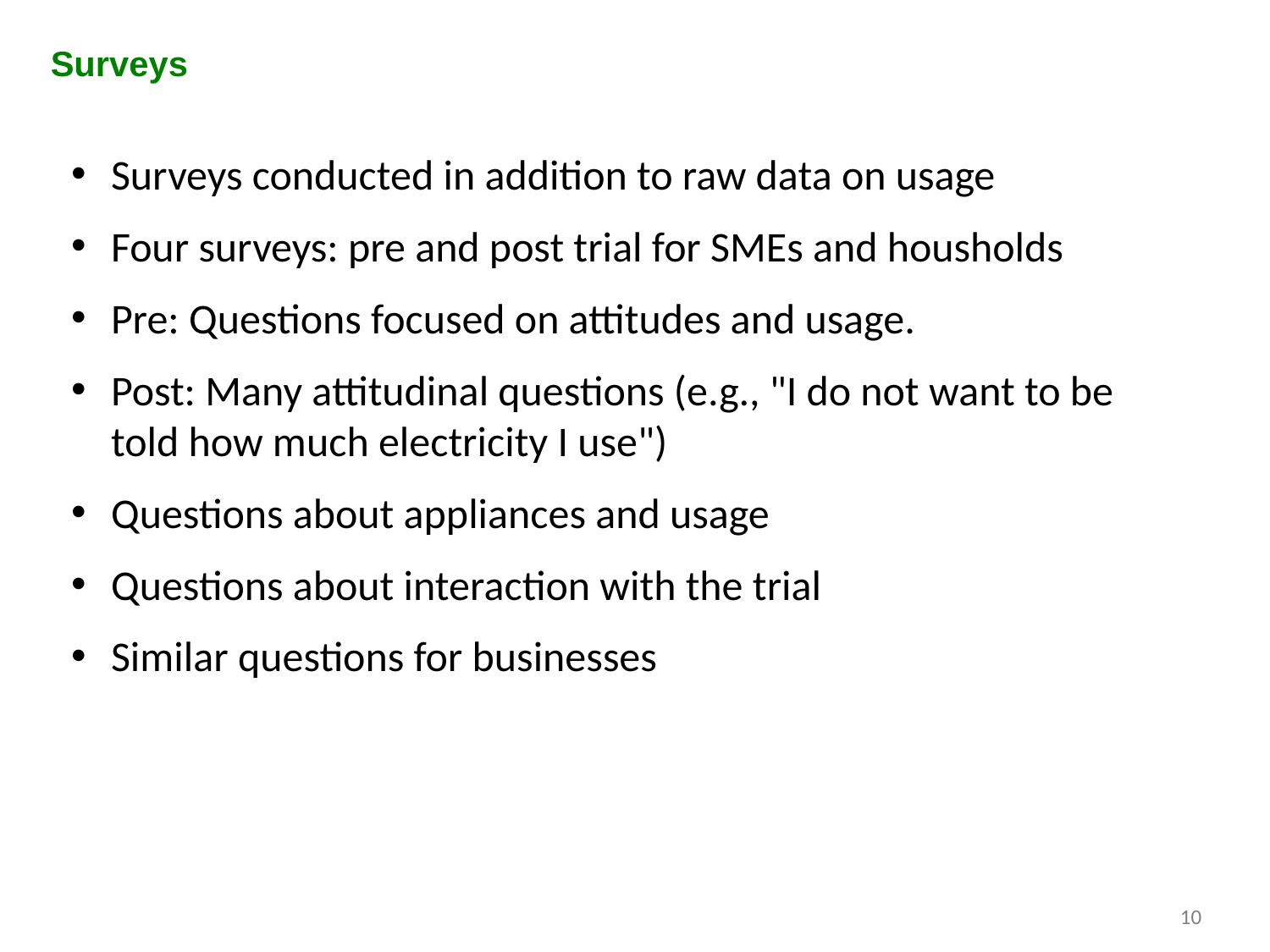

Surveys
Surveys conducted in addition to raw data on usage
Four surveys: pre and post trial for SMEs and housholds
Pre: Questions focused on attitudes and usage.
Post: Many attitudinal questions (e.g., "I do not want to be told how much electricity I use")
Questions about appliances and usage
Questions about interaction with the trial
Similar questions for businesses
10